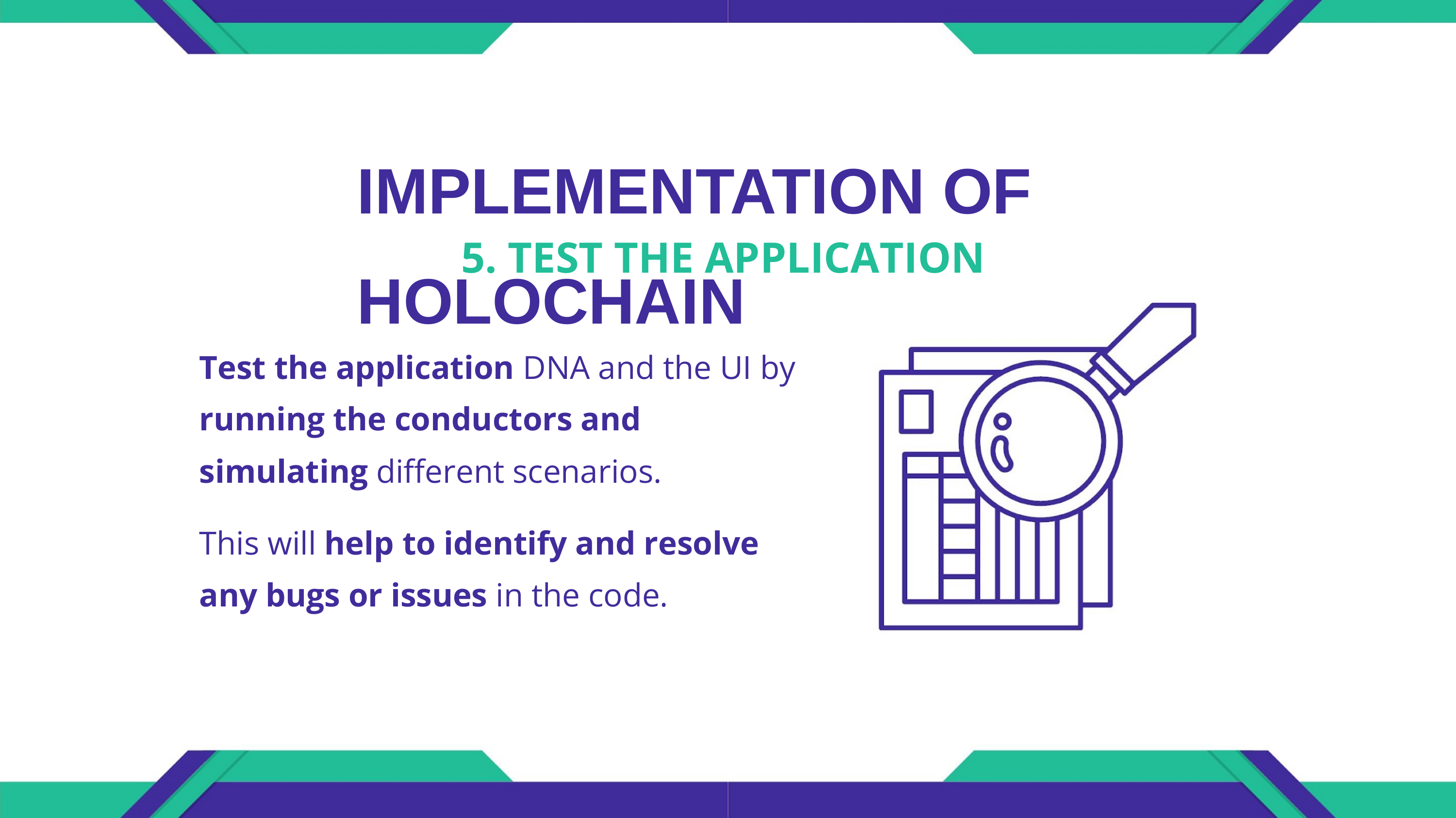

IMPLEMENTATION OF HOLOCHAIN
5. TEST THE APPLICATION
Test the application DNA and the UI by
running the conductors and
simulating different scenarios.
This will help to identify and resolve
any bugs or issues in the code.